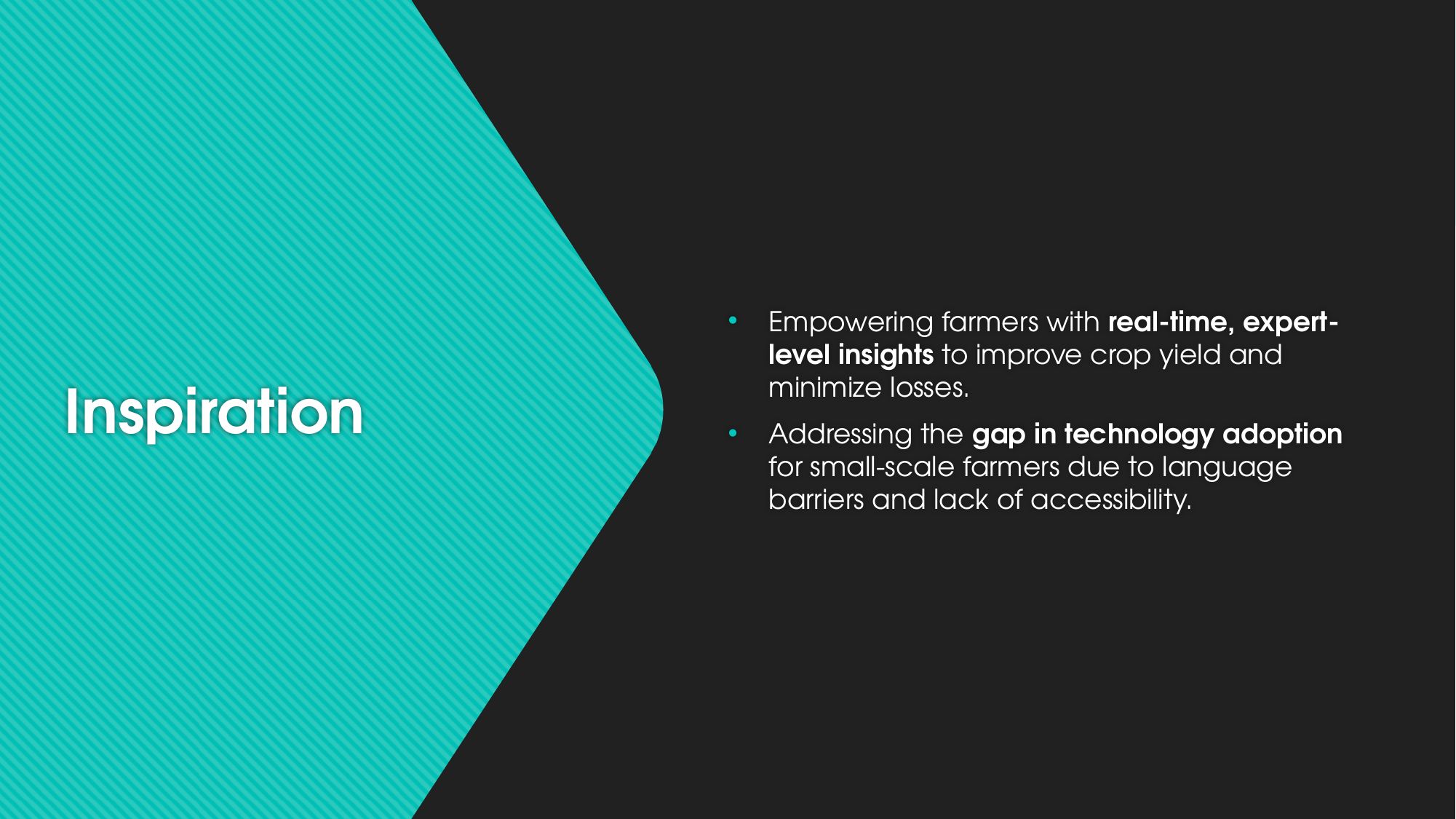

Empowering farmers with real-time, expert-level insights to improve crop yield and minimize losses.
Addressing the gap in technology adoption for small-scale farmers due to language barriers and lack of accessibility.

# Inspiration